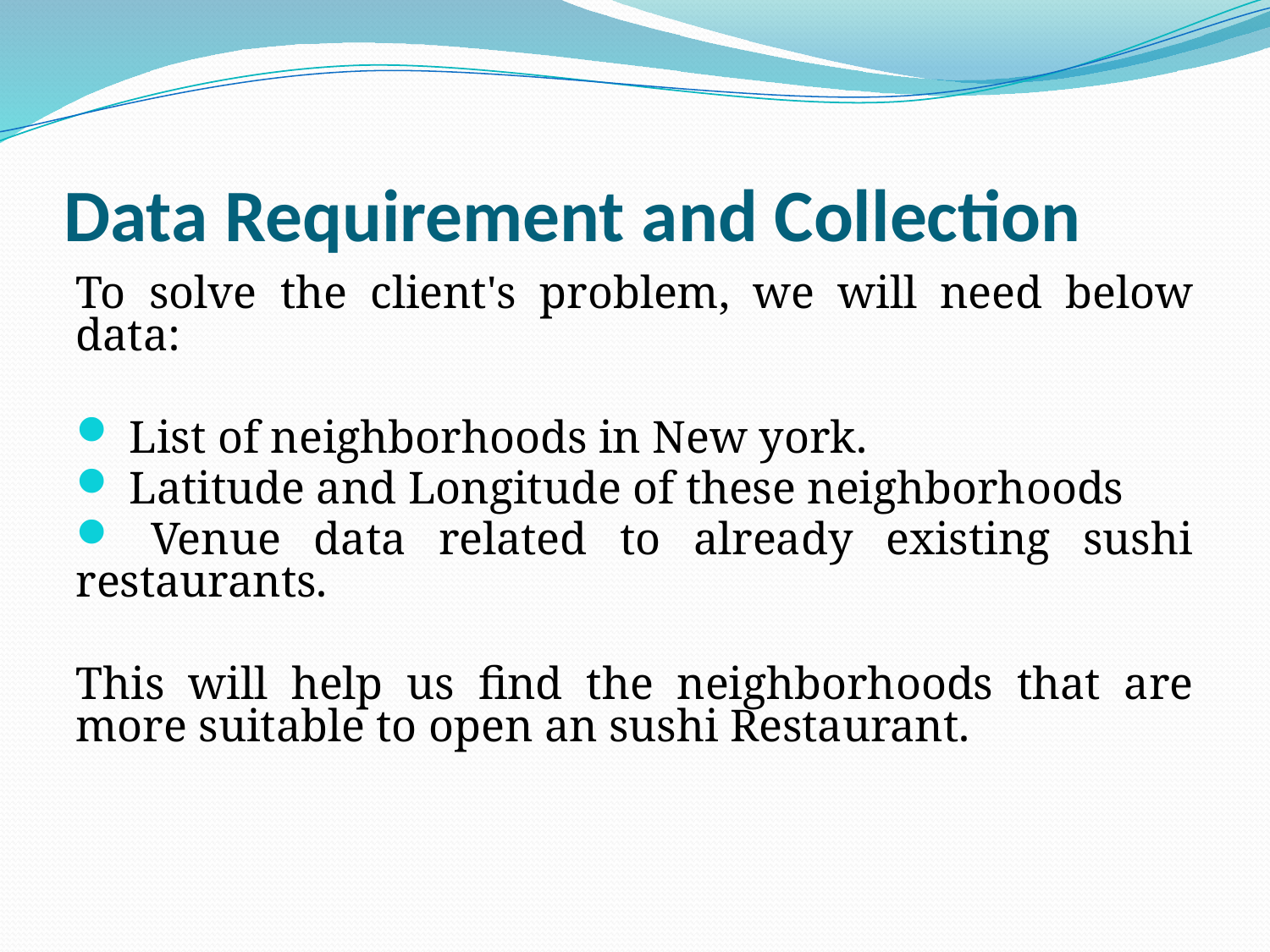

# Data Requirement and Collection
To solve the client's problem, we will need below data:

 List of neighborhoods in New york.
 Latitude and Longitude of these neighborhoods
 Venue data related to already existing sushi restaurants.

This will help us find the neighborhoods that are more suitable to open an sushi Restaurant.